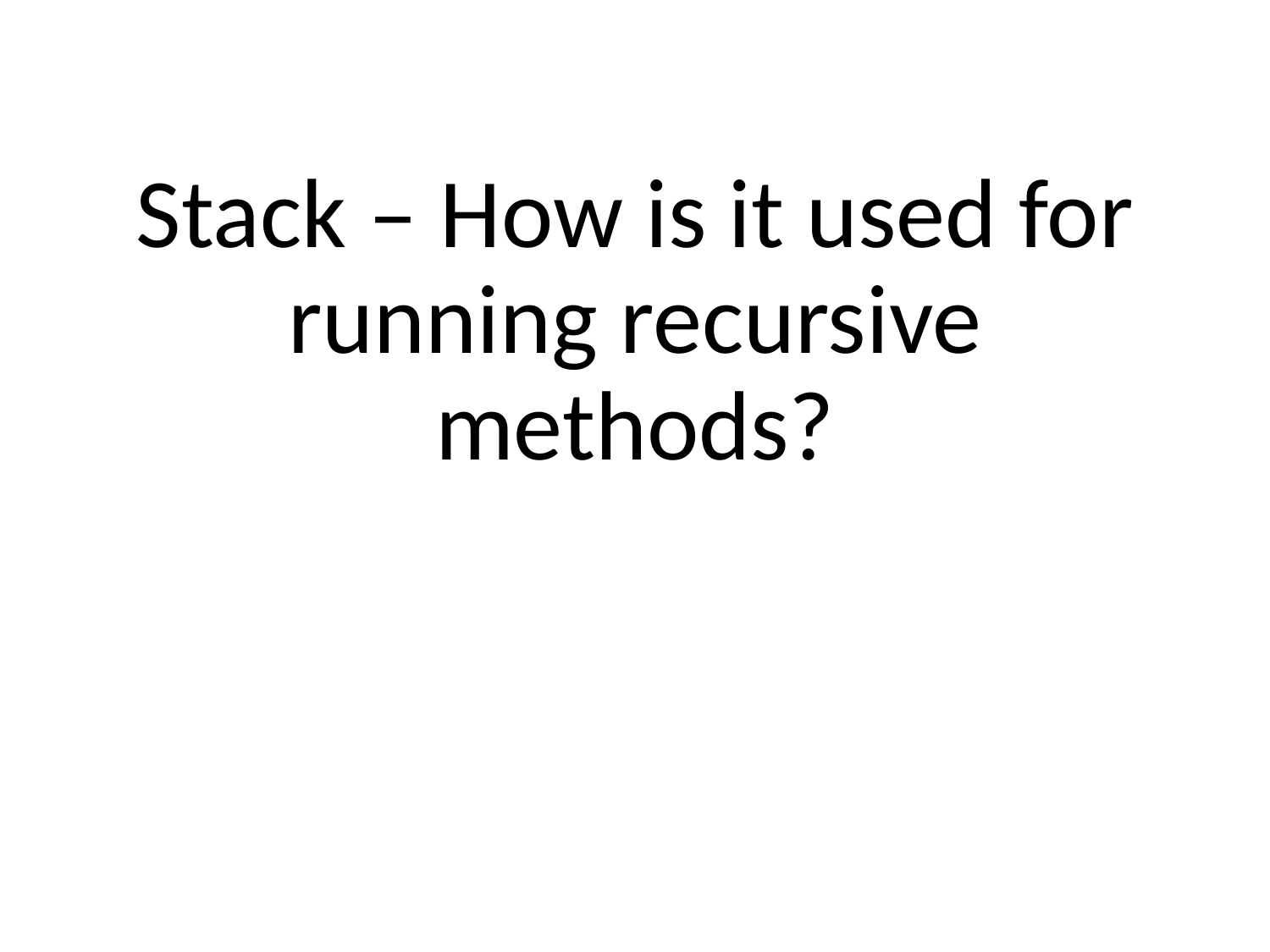

# Stack – How is it used for running recursive methods?